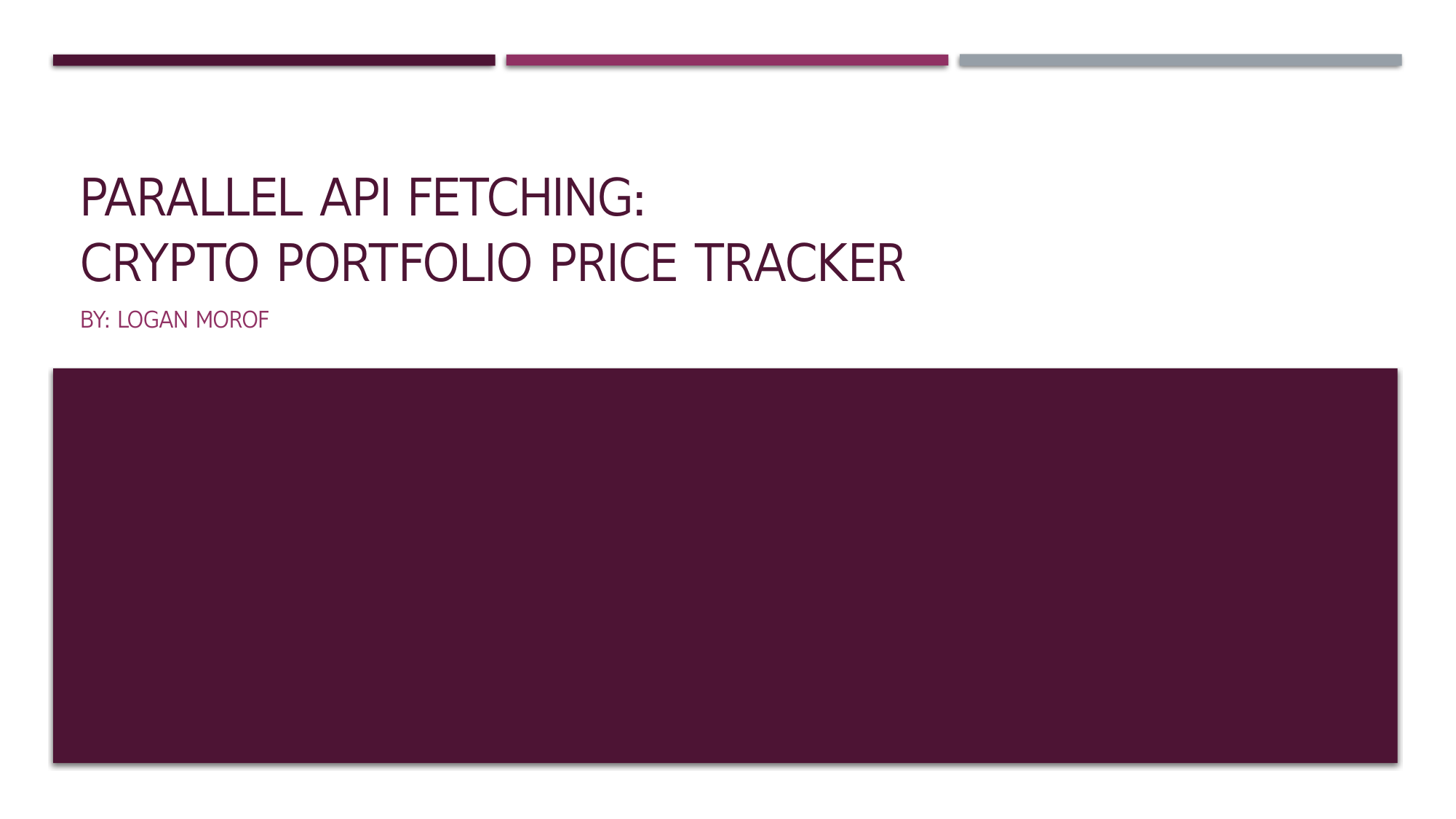

# Parallel API Fetching: Crypto Portfolio Price Tracker
By: Logan Morof